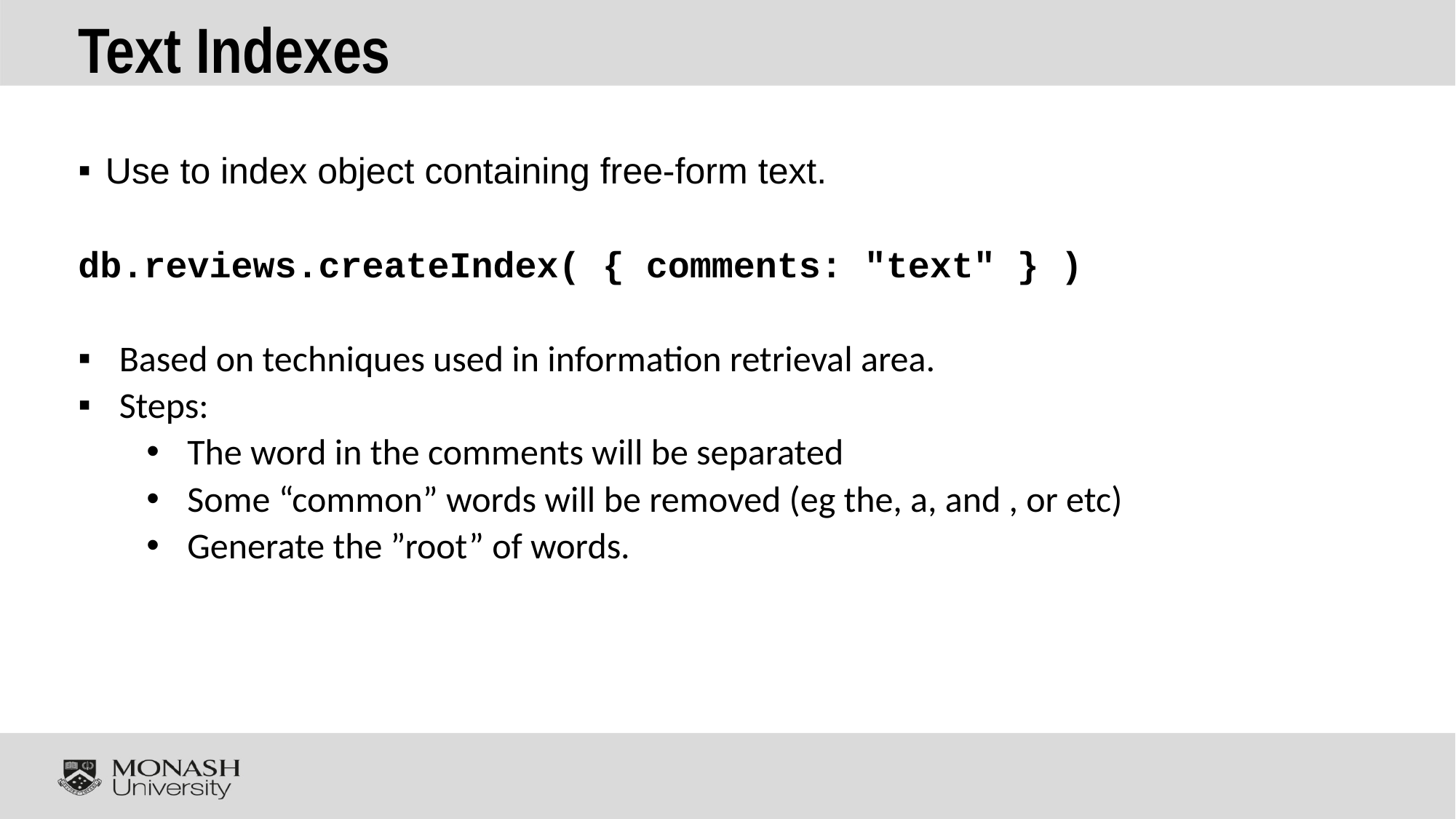

# Text Indexes
Use to index object containing free-form text.

db.reviews.createIndex( { comments: "text" } )

Based on techniques used in information retrieval area.
Steps:
The word in the comments will be separated
Some “common” words will be removed (eg the, a, and , or etc)
Generate the ”root” of words.